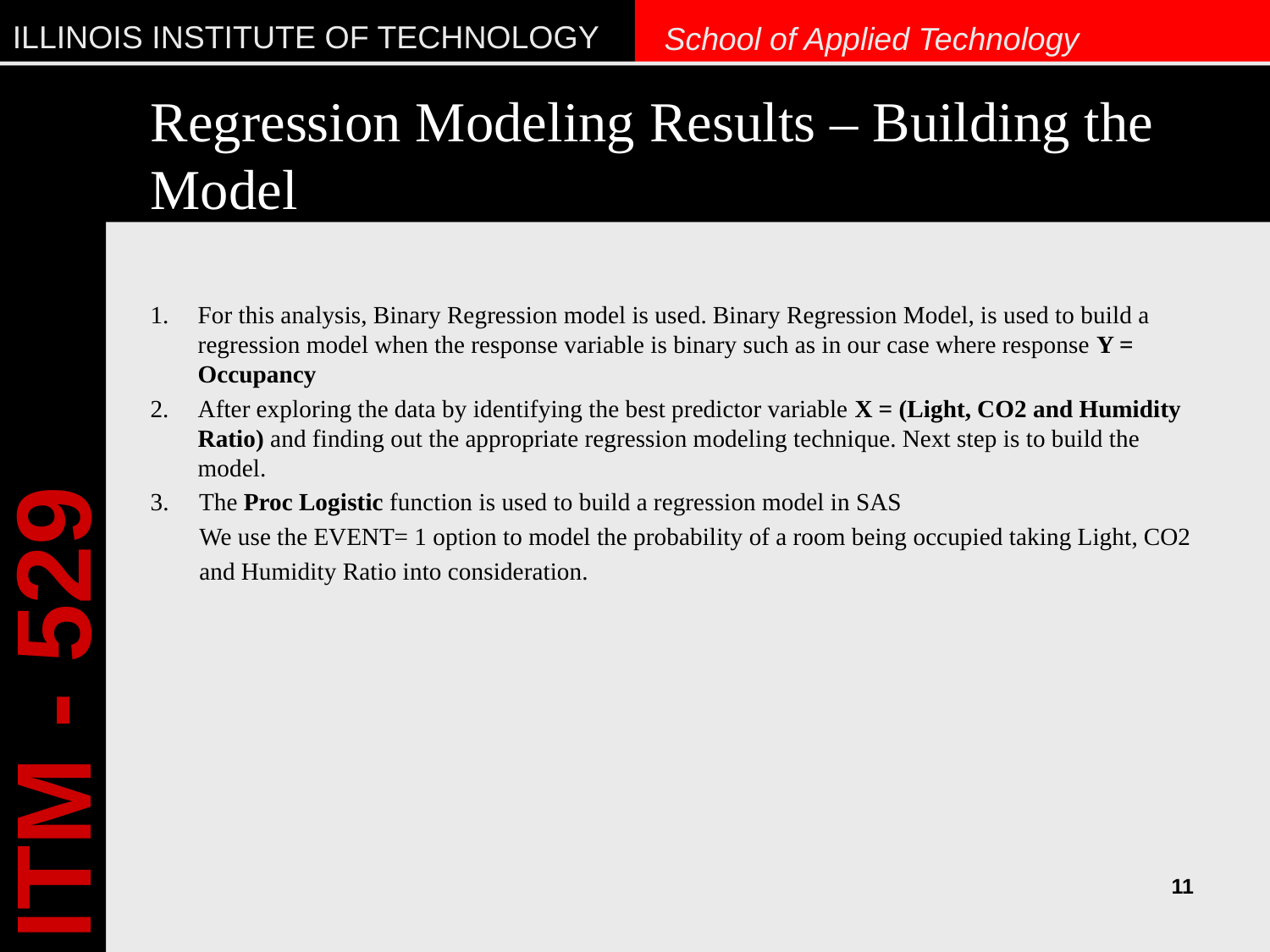

# Regression Modeling Results – Building the Model

For this analysis, Binary Regression model is used. Binary Regression Model, is used to build a regression model when the response variable is binary such as in our case where response Y = Occupancy
After exploring the data by identifying the best predictor variable X = (Light, CO2 and Humidity Ratio) and finding out the appropriate regression modeling technique. Next step is to build the model.
3.     The Proc Logistic function is used to build a regression model in SAS
        We use the EVENT= 1 option to model the probability of a room being occupied taking Light, CO2
        and Humidity Ratio into consideration.

11